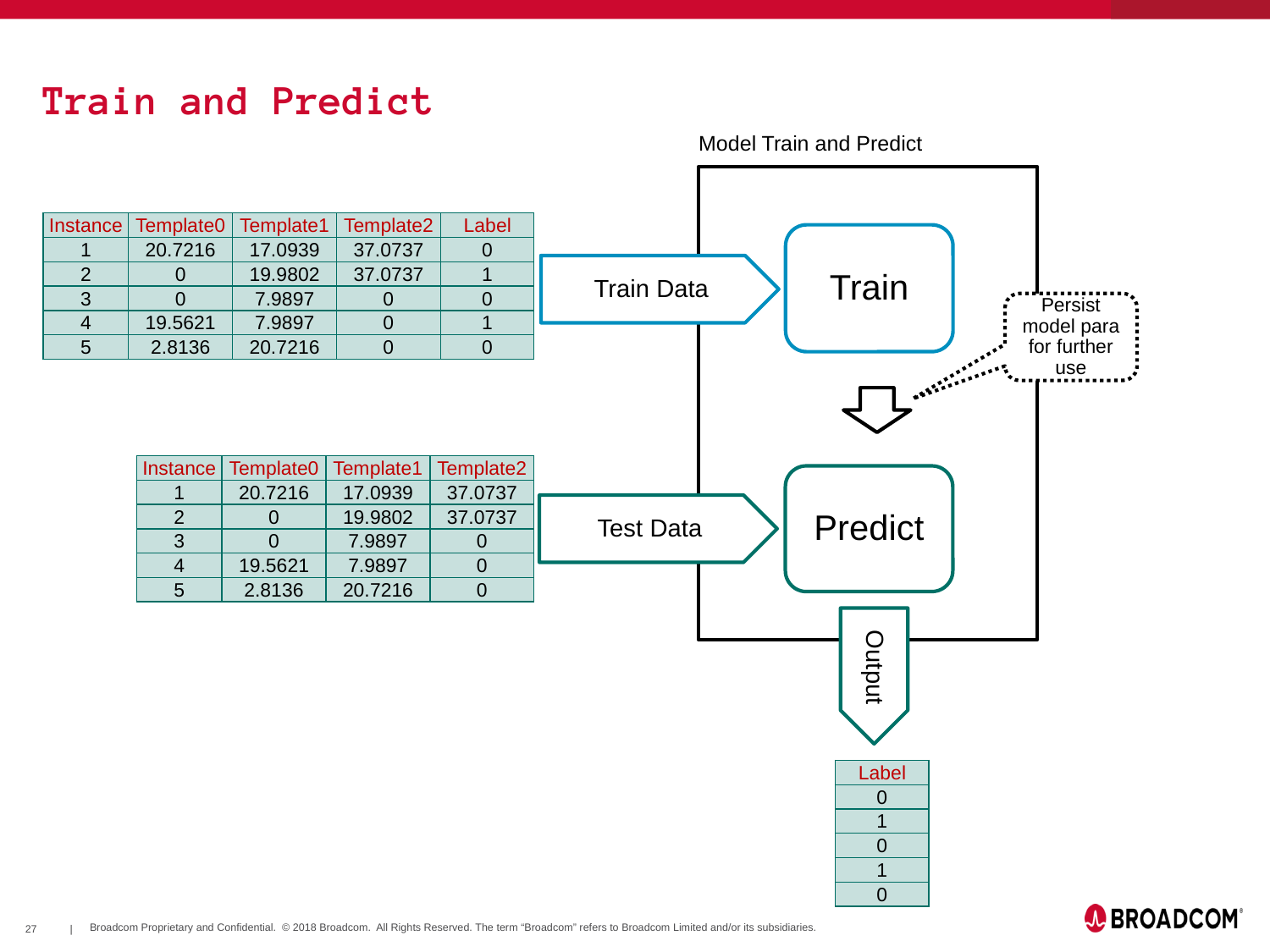

# Train and Predict
Model Train and Predict

| Instance | Template0 | Template1 | Template2 | Label |
| --- | --- | --- | --- | --- |
| 1 | 20.7216 | 17.0939 | 37.0737 | 0 |
| 2 | 0 | 19.9802 | 37.0737 | 1 |
| 3 | 0 | 7.9897 | 0 | 0 |
| 4 | 19.5621 | 7.9897 | 0 | 1 |
| 5 | 2.8136 | 20.7216 | 0 | 0 |
Train
Train Data
Persist model para for further use

| Instance | Template0 | Template1 | Template2 |
| --- | --- | --- | --- |
| 1 | 20.7216 | 17.0939 | 37.0737 |
| 2 | 0 | 19.9802 | 37.0737 |
| 3 | 0 | 7.9897 | 0 |
| 4 | 19.5621 | 7.9897 | 0 |
| 5 | 2.8136 | 20.7216 | 0 |
Predict
Test Data
Output
| Label |
| --- |
| 0 |
| 1 |
| 0 |
| 1 |
| 0 |